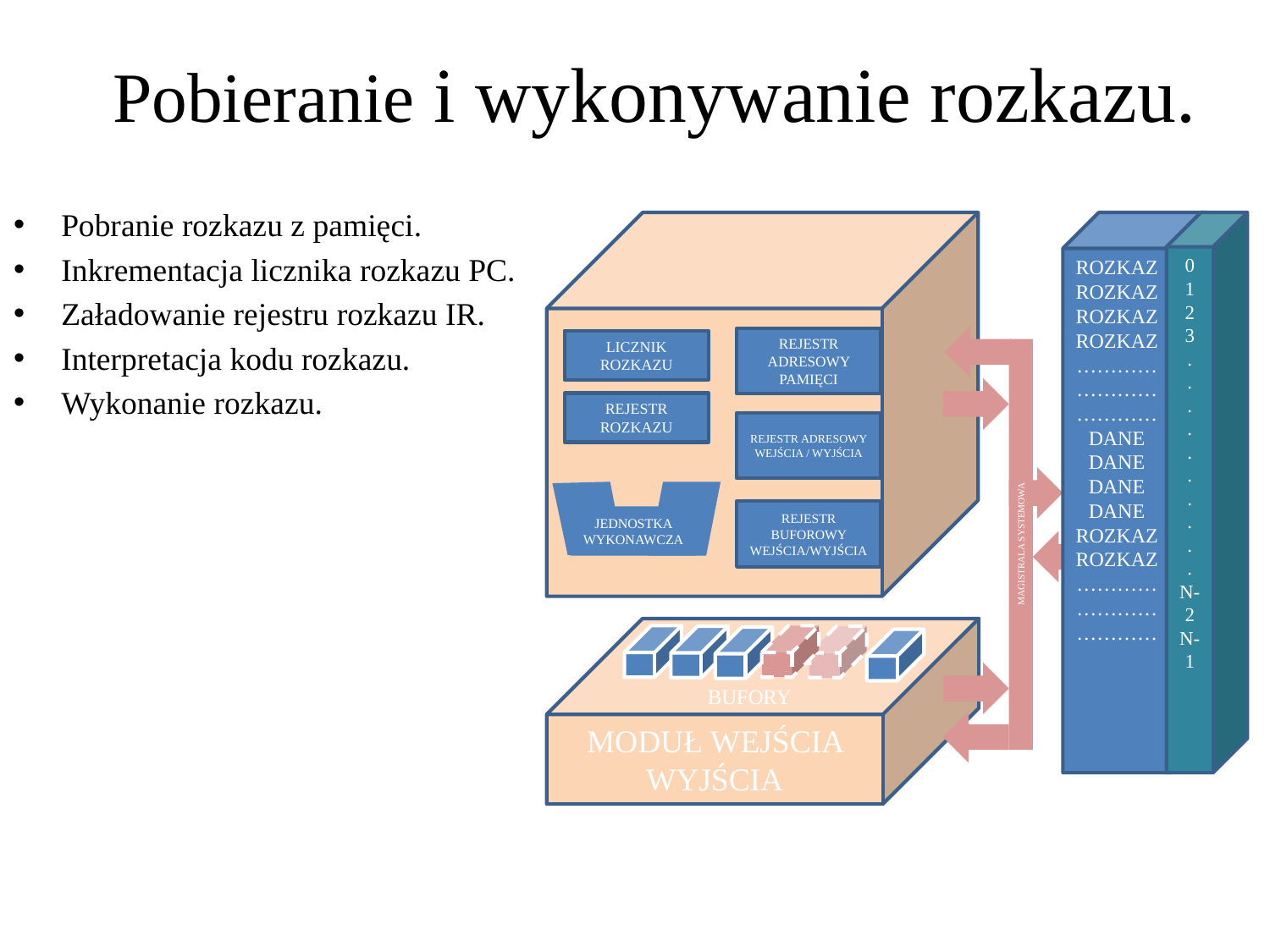

Pobieranie i wykonywanie rozkazu.
Pobranie rozkazu z pamięci.
Inkrementacja licznika rozkazu PC.
Załadowanie rejestru rozkazu IR.
Interpretacja kodu rozkazu.
Wykonanie rozkazu.

ROZKAZ
ROZKAZ
ROZKAZ
ROZKAZ
…………
…………
…………
DANE
DANE
DANE
DANE
ROZKAZ
ROZKAZ
…………
…………
…………

0
1
2
3
.
.
.
.
.
.
.
.
.
.
N-2
N-1

REJESTR ADRESOWY PAMIĘCI
REJESTR ADRESOWY WEJŚCIA / WYJŚCIA

REJESTR BUFOROWY WEJŚCIA/WYJŚCIA
JEDNOSTKA WYKONAWCZA
LICZNIK ROZKAZU
MAGISTRALA SYSTEMOWA

REJESTR ROZKAZU

MODUŁ WEJŚCIA WYJŚCIA

BUFORY